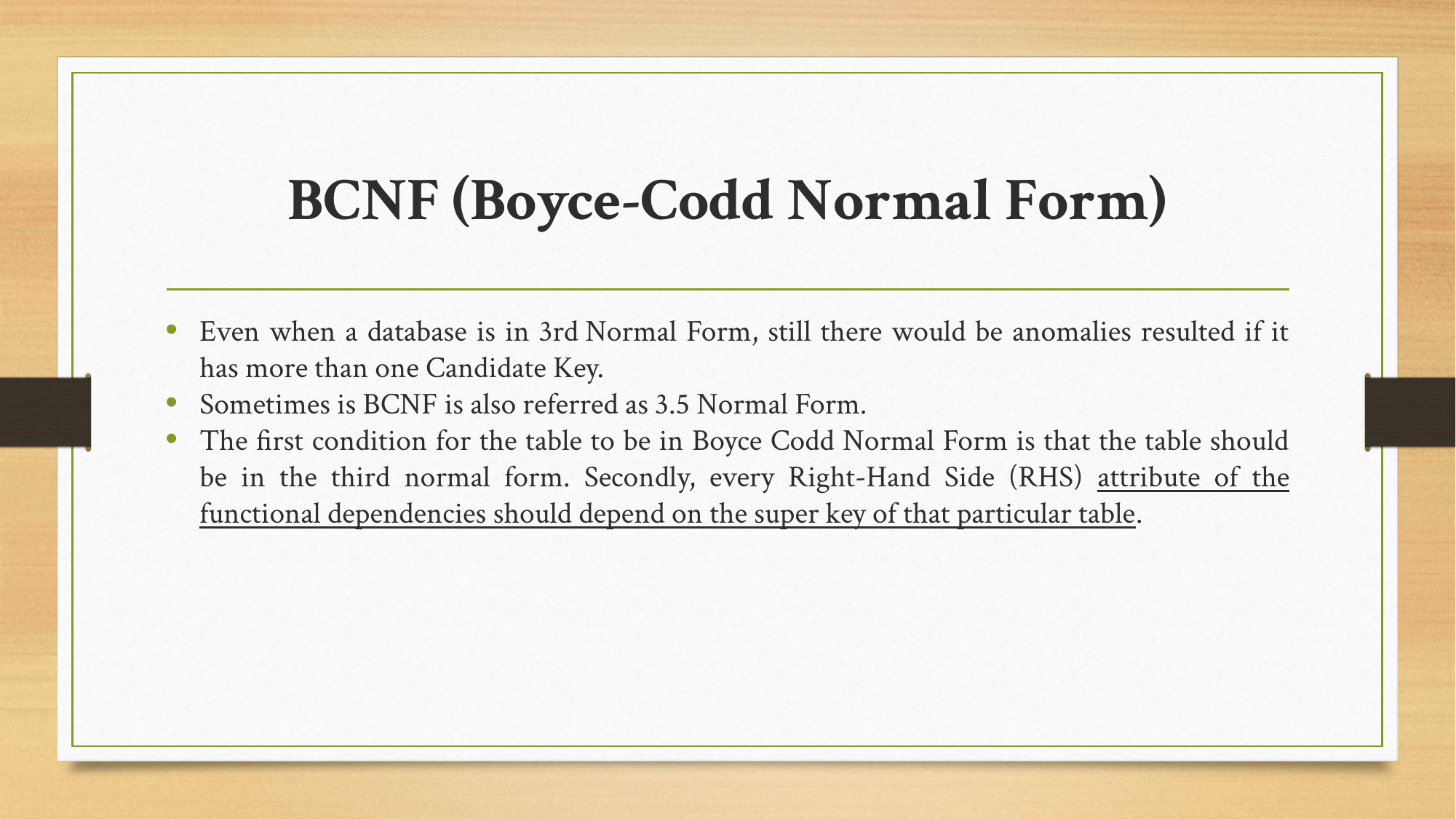

# BCNF (Boyce-Codd Normal Form)
Even when a database is in 3rd Normal Form, still there would be anomalies resulted if it has more than one Candidate Key.
Sometimes is BCNF is also referred as 3.5 Normal Form.
The first condition for the table to be in Boyce Codd Normal Form is that the table should be in the third normal form. Secondly, every Right-Hand Side (RHS) attribute of the functional dependencies should depend on the super key of that particular table.